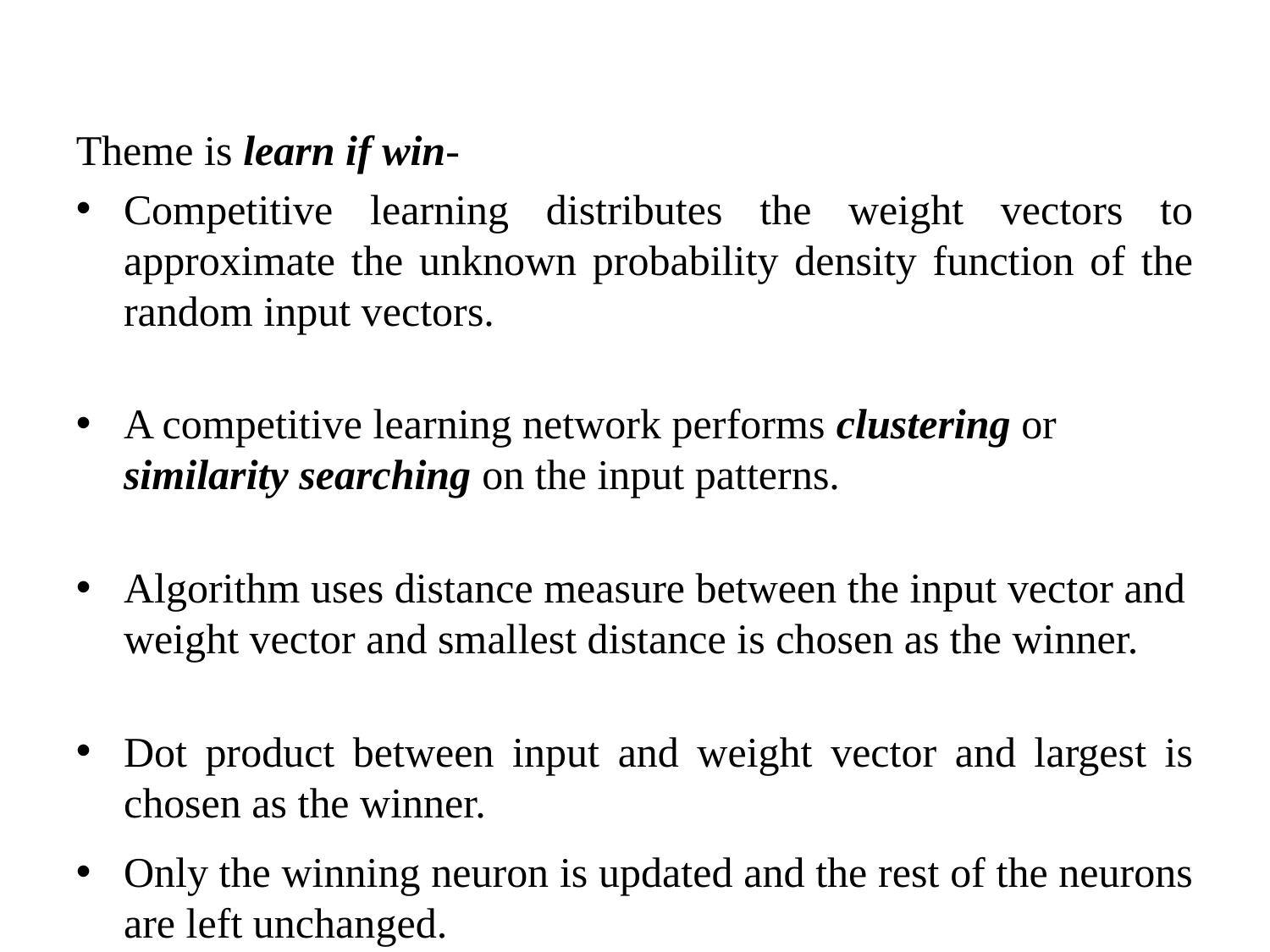

Theme is learn if win-
Competitive learning distributes the weight vectors to approximate the unknown probability density function of the random input vectors.

A competitive learning network performs clustering or similarity searching on the input patterns.

Algorithm uses distance measure between the input vector and weight vector and smallest distance is chosen as the winner.

Dot product between input and weight vector and largest is chosen as the winner.
Only the winning neuron is updated and the rest of the neurons are left unchanged.